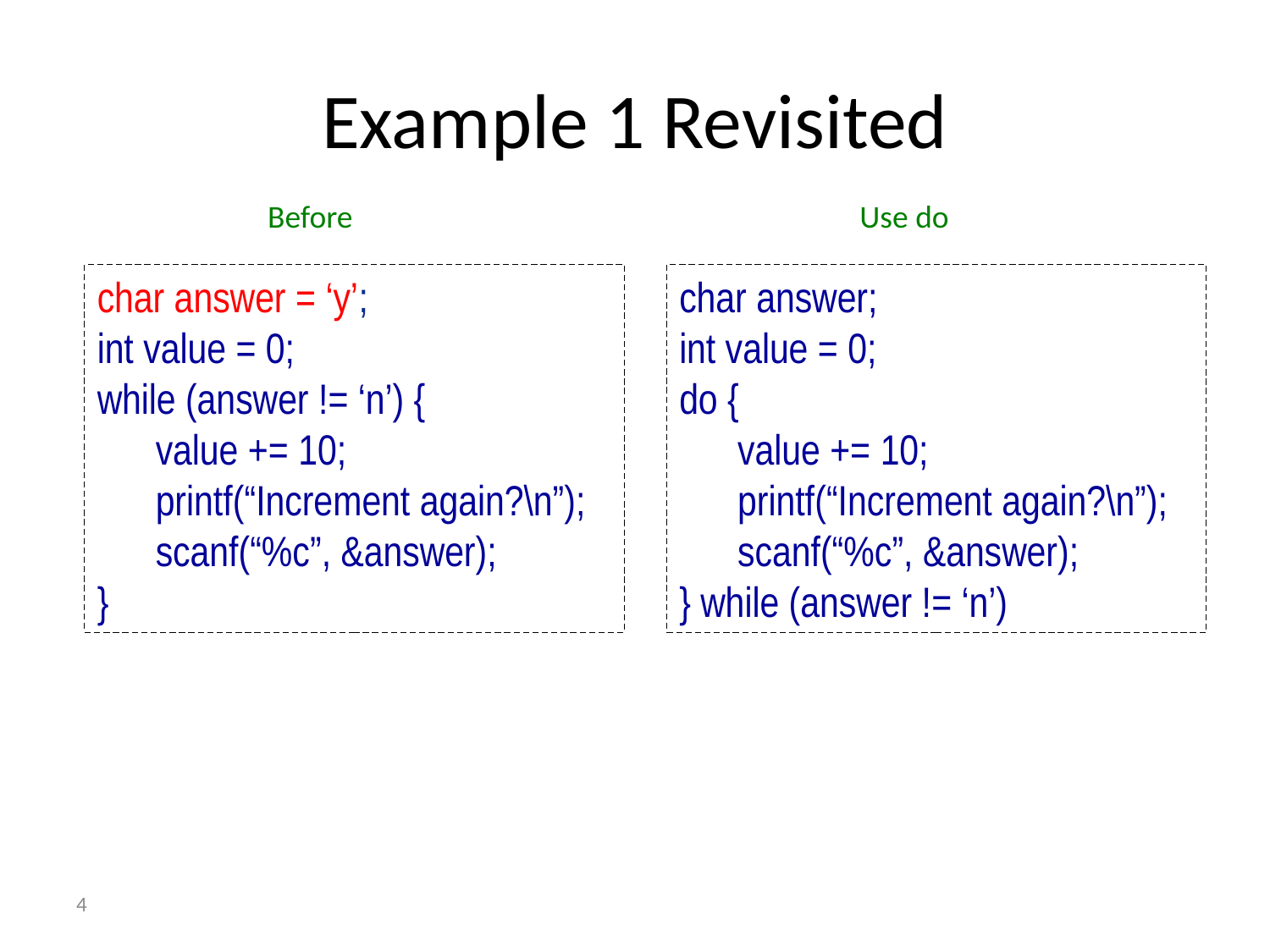

# Example 1 Revisited
Before
Use do
char answer = ‘y’;
int value = 0;
while (answer != ‘n’) {
      value += 10;
      printf(“Increment again?\n”);
      scanf(“%c”, &answer);
}
char answer;
int value = 0;
do {
      value += 10;
      printf(“Increment again?\n”);
      scanf(“%c”, &answer);
} while (answer != ‘n’)

4